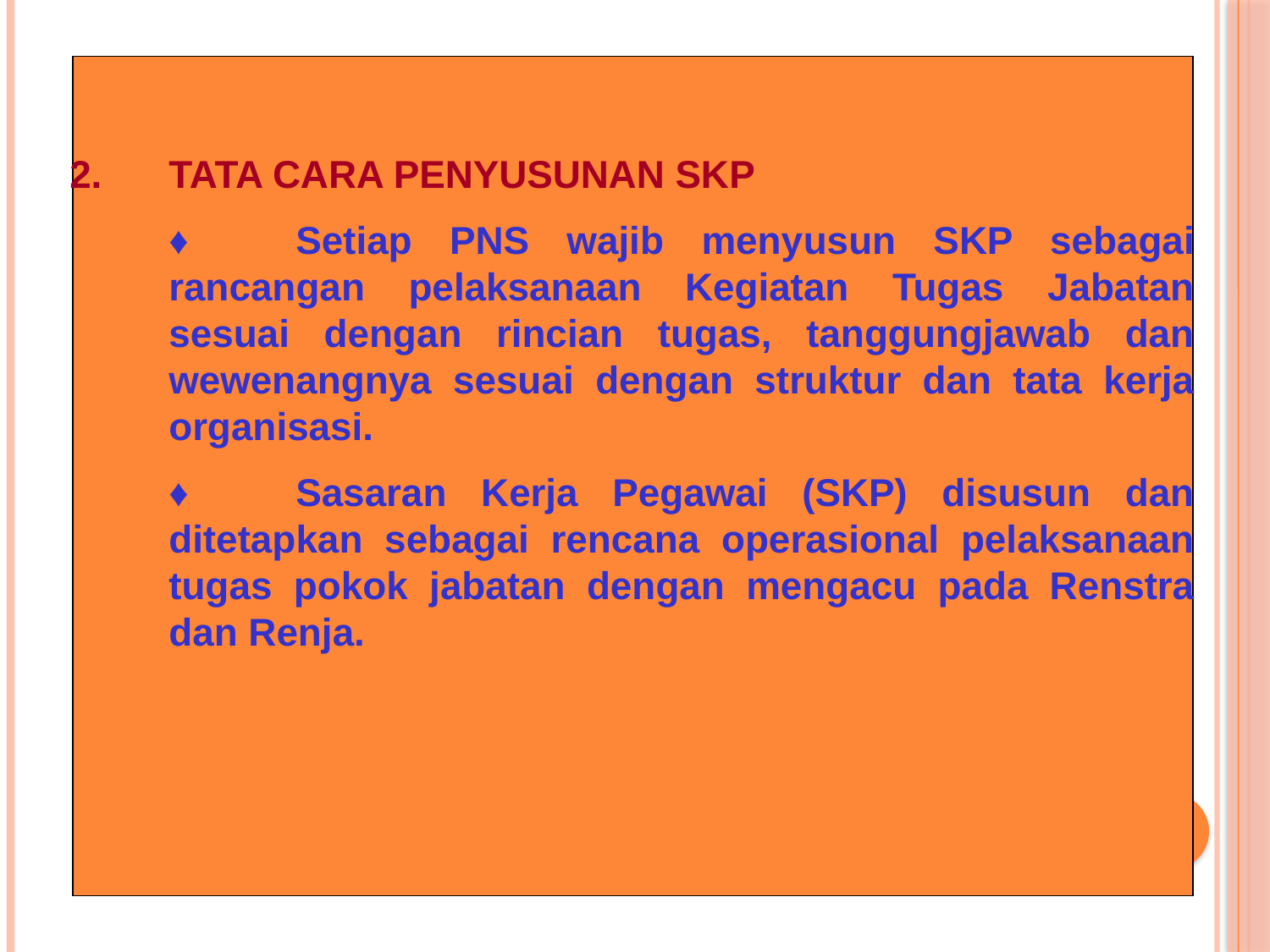

2. 	TATA CARA PENYUSUNAN SKP
	♦	Setiap PNS wajib menyusun SKP sebagai rancangan pelaksanaan Kegiatan Tugas Jabatan sesuai dengan rincian tugas, tanggungjawab dan wewenangnya sesuai dengan struktur dan tata kerja organisasi.
	♦	Sasaran Kerja Pegawai (SKP) disusun dan ditetapkan sebagai rencana operasional pelaksanaan tugas pokok jabatan dengan mengacu pada Renstra dan Renja.
13